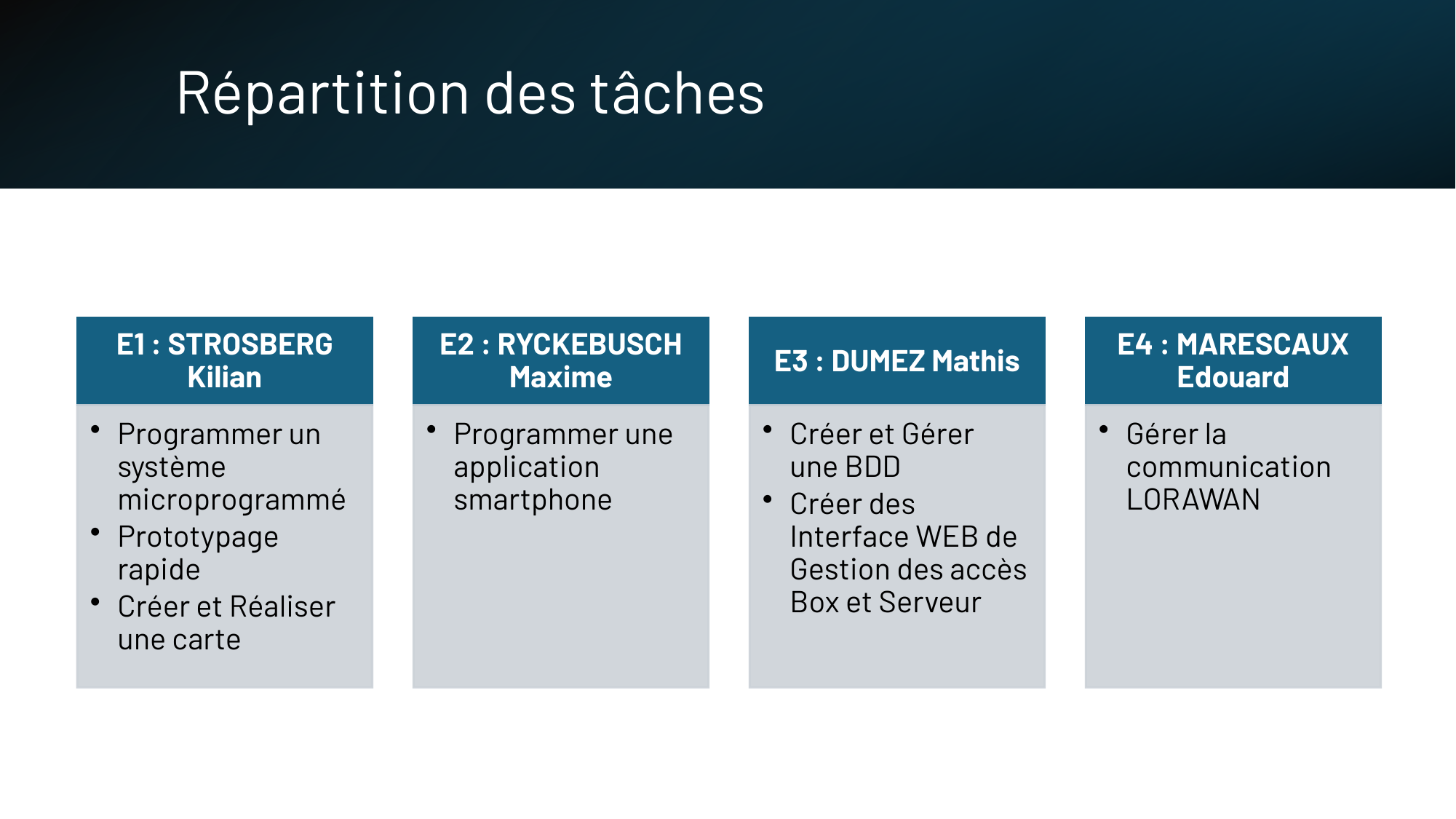

# Répartition des tâches
E1 : STROSBERG Kilian
Programmer un système microprogrammé
Prototypage rapide
Créer et Réaliser une carte
E2 : RYCKEBUSCH Maxime
Programmer une application smartphone
E3 : DUMEZ Mathis
Créer et Gérer une BDD
Créer des Interface WEB de Gestion des accès Box et Serveur
E4 : MARESCAUX Edouard
Gérer la communication LORAWAN
Projet LOCABOX - BTS CIEL2 2024
4